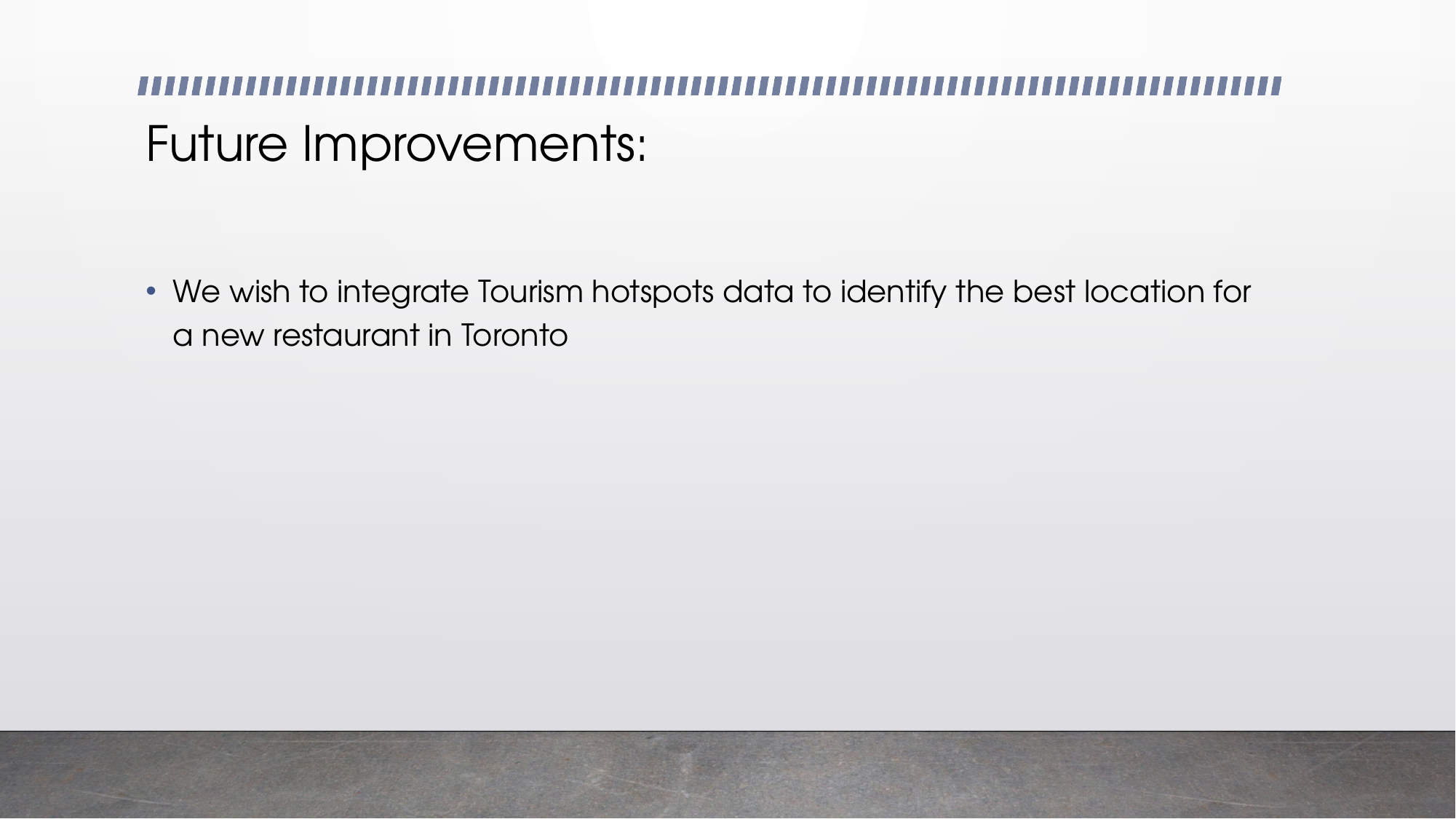

# Future Improvements:
We wish to integrate Tourism hotspots data to identify the best location for a new restaurant in Toronto